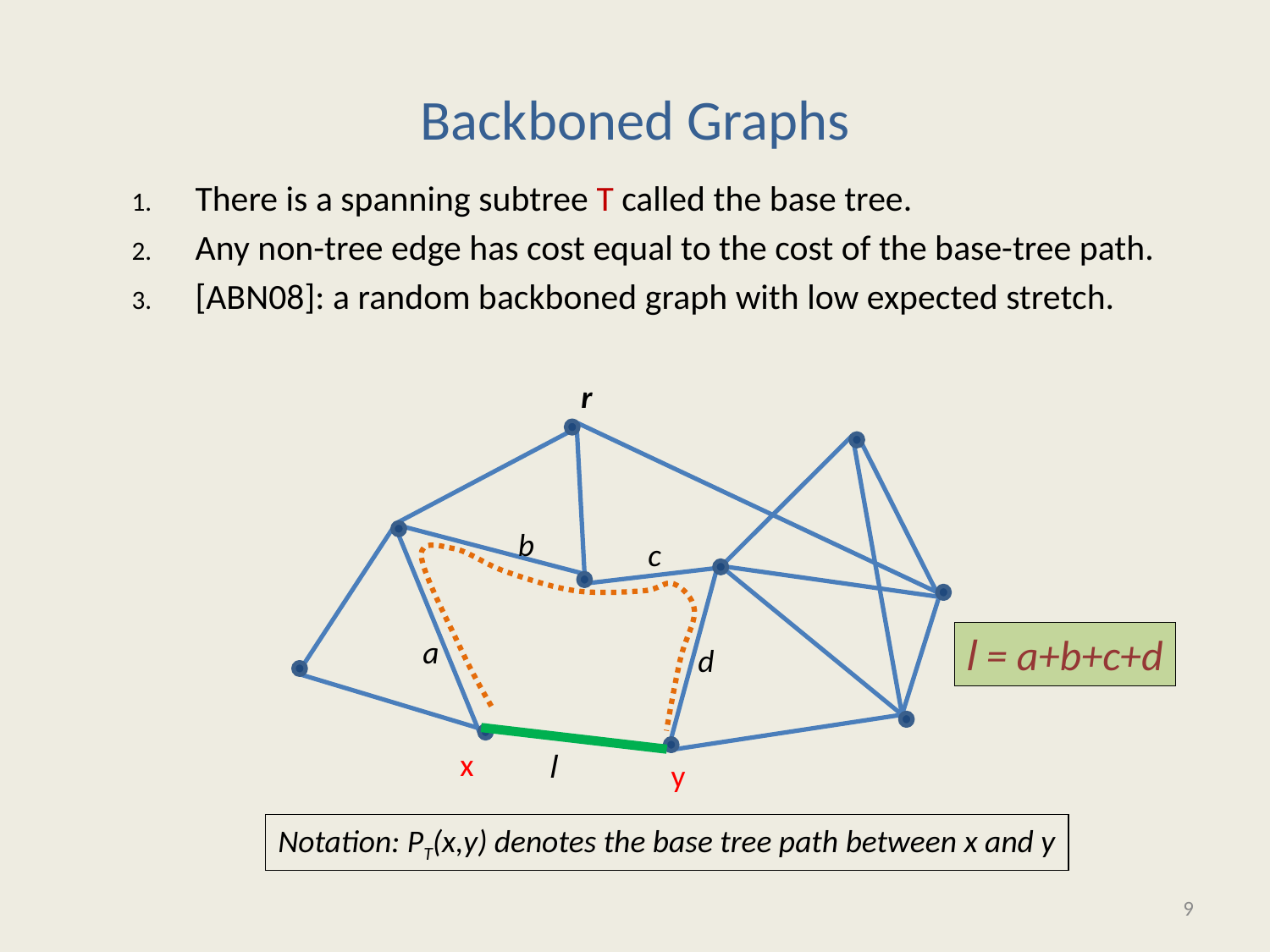

# Backboned Graphs
There is a spanning subtree T called the base tree.
Any non-tree edge has cost equal to the cost of the base-tree path.
[ABN08]: a random backboned graph with low expected stretch.

r

b

c

l = a+b+c+d
a
d

x
l
y
Notation: PT(x,y) denotes the base tree path between x and y
9